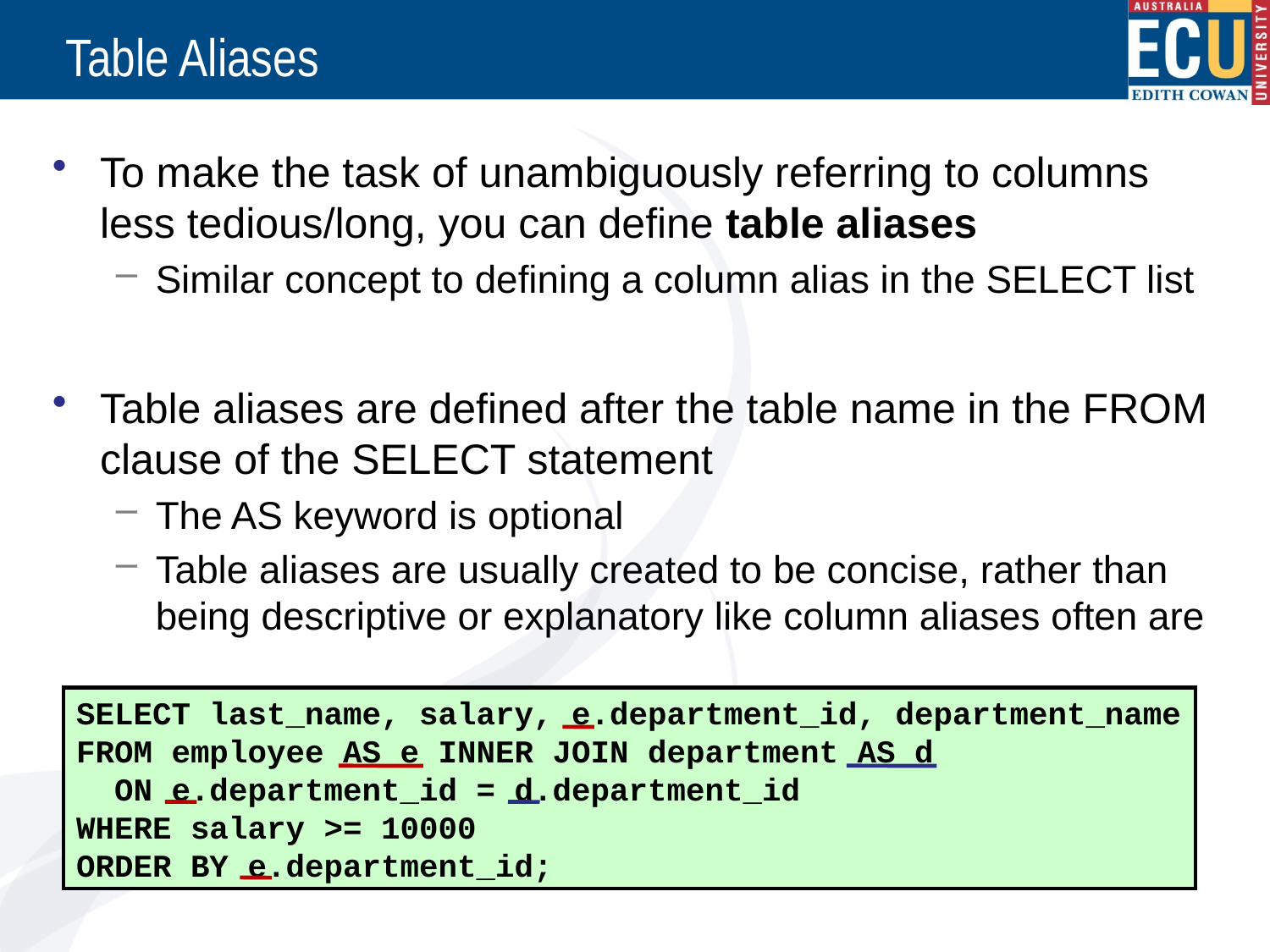

# Table Aliases
To make the task of unambiguously referring to columns less tedious/long, you can define table aliases
Similar concept to defining a column alias in the SELECT list

Table aliases are defined after the table name in the FROM clause of the SELECT statement
The AS keyword is optional
Table aliases are usually created to be concise, rather than being descriptive or explanatory like column aliases often are
SELECT last_name, salary, e.department_id, department_name
FROM employee AS e INNER JOIN department AS d
  ON e.department_id = d.department_id
WHERE salary >= 10000
ORDER BY e.department_id;